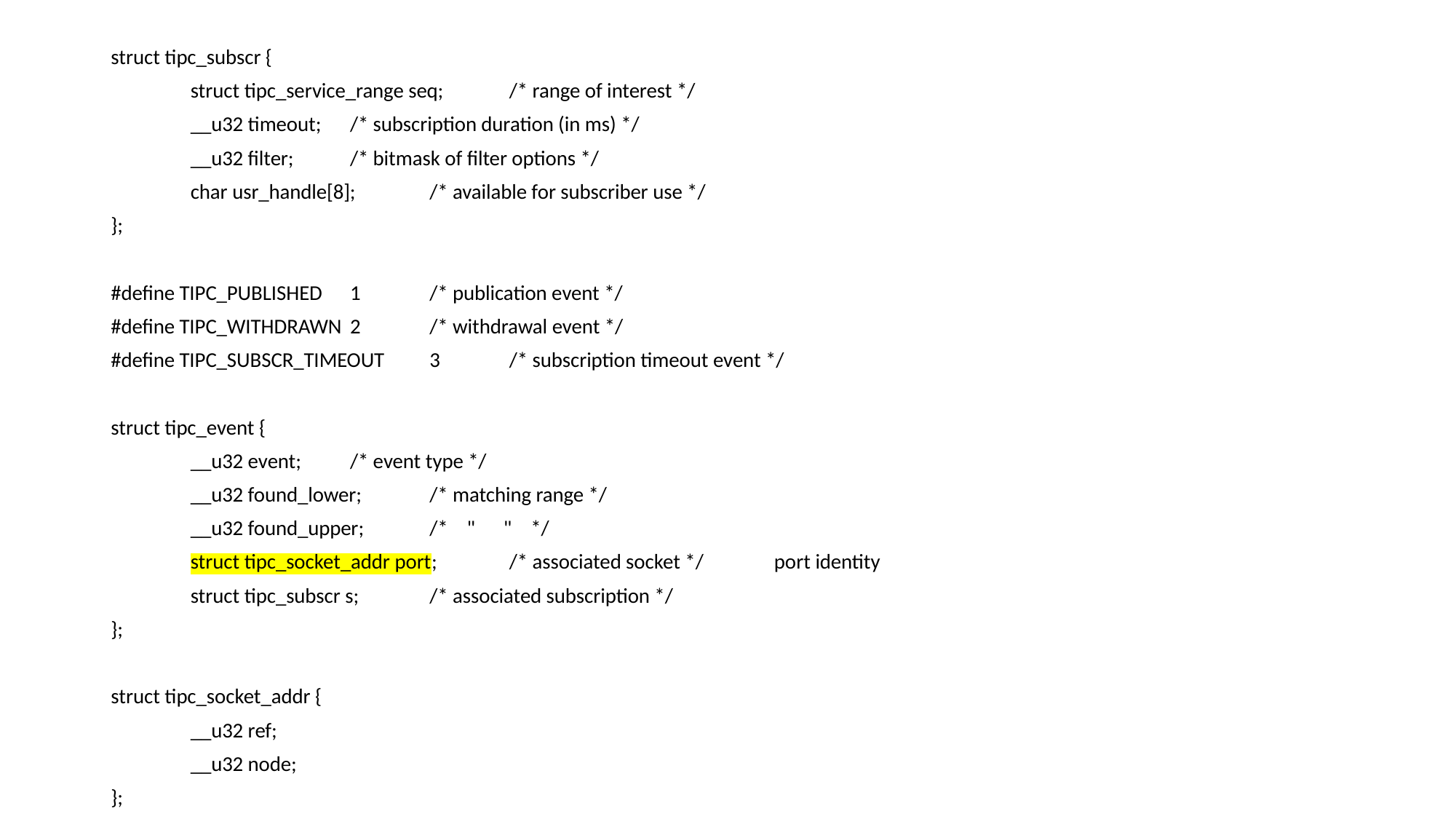

struct tipc_subscr {
	struct tipc_service_range seq;	/* range of interest */
	__u32 timeout;			/* subscription duration (in ms) */
	__u32 filter;			/* bitmask of filter options */
	char usr_handle[8];		/* available for subscriber use */
};

#define TIPC_PUBLISHED		1	/* publication event */
#define TIPC_WITHDRAWN		2	/* withdrawal event */
#define TIPC_SUBSCR_TIMEOUT	3	/* subscription timeout event */

struct tipc_event {
	__u32 event;			/* event type */
	__u32 found_lower;		/* matching range */
	__u32 found_upper;		/*    "      "    */
	struct tipc_socket_addr port;	/* associated socket */               port identity
	struct tipc_subscr s;		/* associated subscription */
};

struct tipc_socket_addr {
	__u32 ref;
	__u32 node;
};